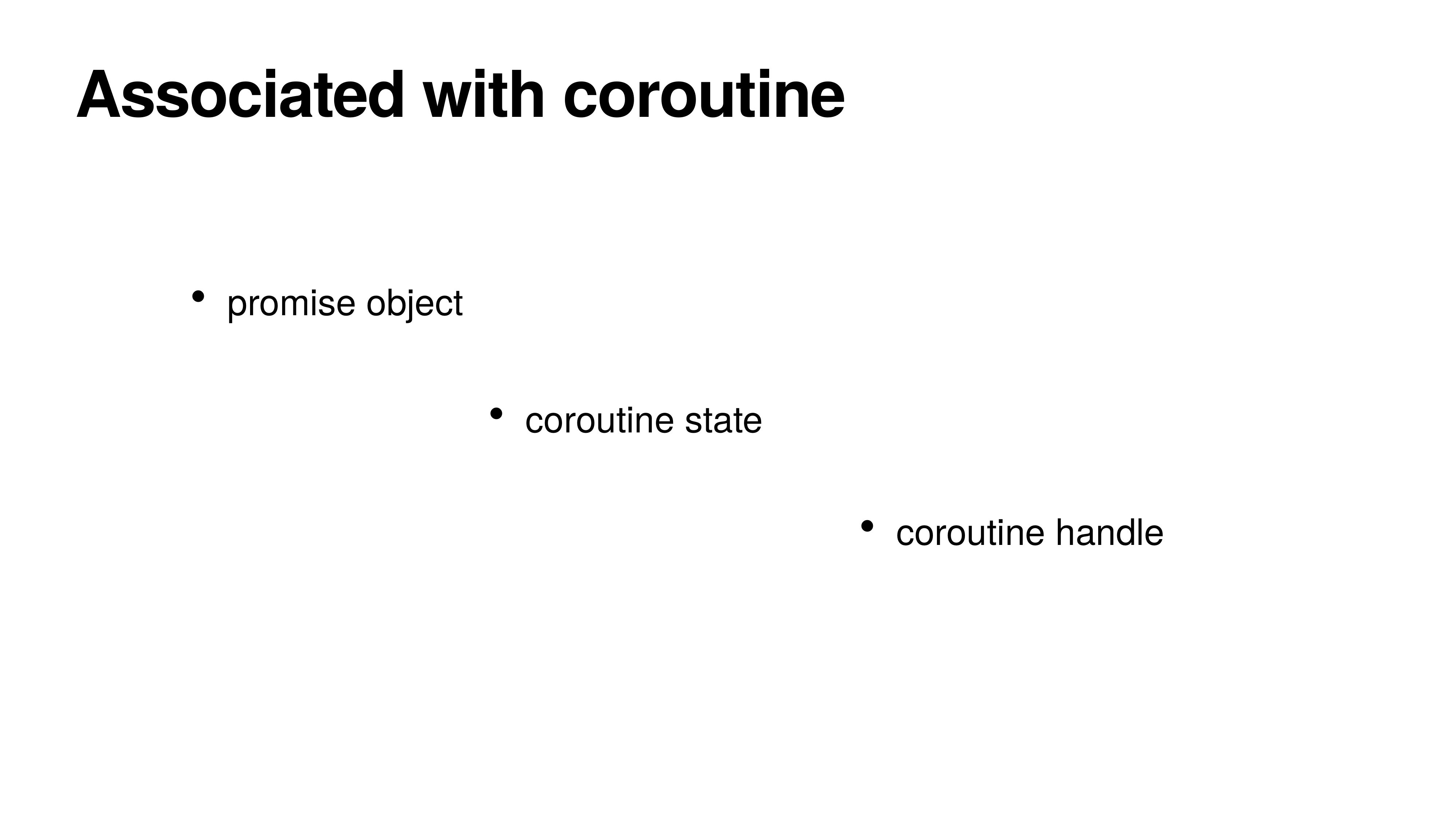

# Associated with coroutine
promise object
coroutine state
coroutine handle